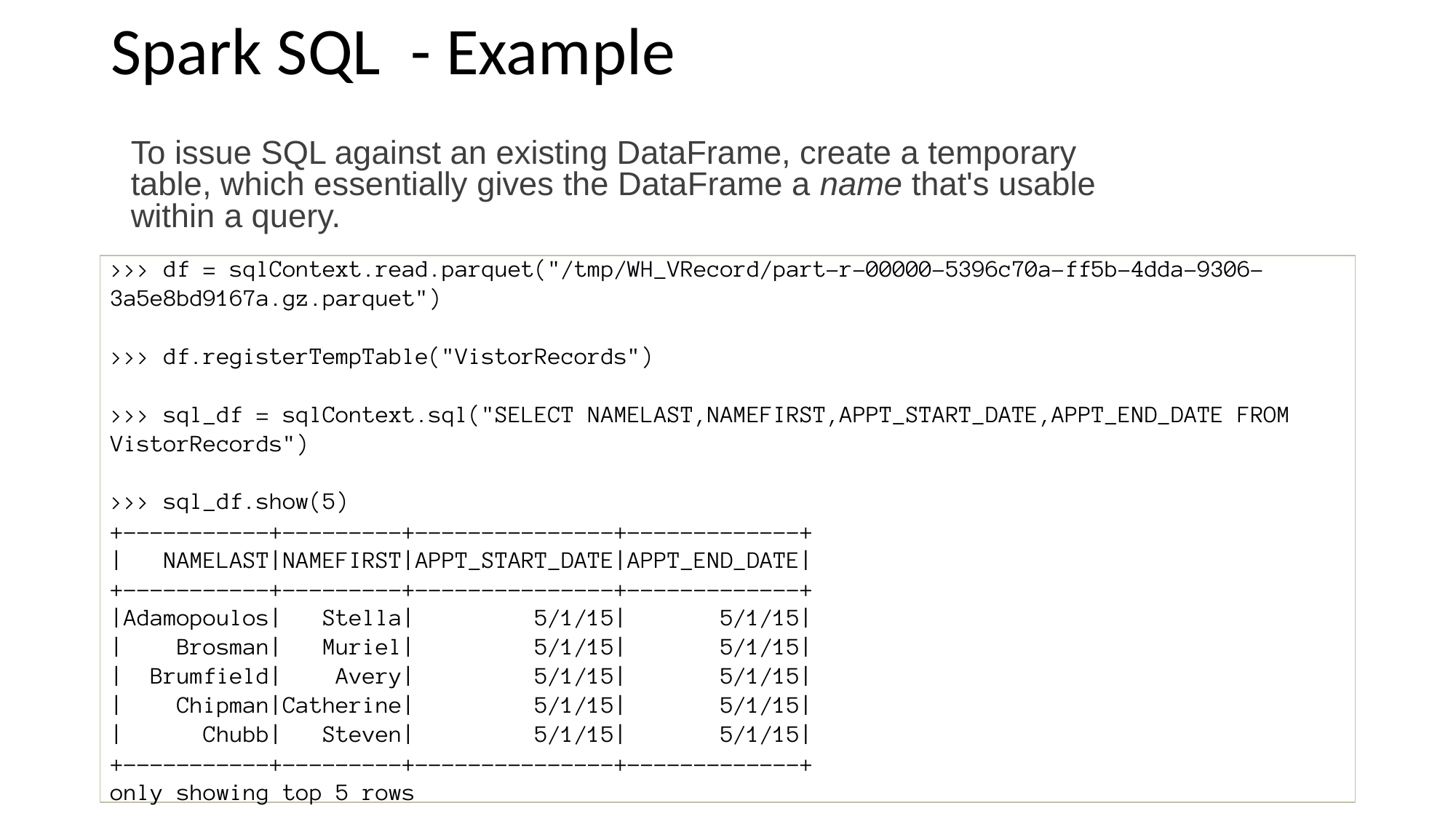

# Spark SQL  - Example
To issue SQL against an existing DataFrame, create a temporary table, which essentially gives the DataFrame a name that's usable within a query.
>>> df = sqlContext.read.parquet("/tmp/WH_VRecord/part-r-00000-5396c70a-ff5b-4dda-9306-3a5e8bd9167a.gz.parquet")

>>> df.registerTempTable("VistorRecords")

>>> sql_df = sqlContext.sql("SELECT NAMELAST,NAMEFIRST,APPT_START_DATE,APPT_END_DATE FROM VistorRecords")

>>> sql_df.show(5)
+-----------+---------+---------------+-------------+
|   NAMELAST|NAMEFIRST|APPT_START_DATE|APPT_END_DATE|
+-----------+---------+---------------+-------------+
|Adamopoulos|   Stella|         5/1/15|       5/1/15|
|    Brosman|   Muriel|         5/1/15|       5/1/15|
|  Brumfield|    Avery|         5/1/15|       5/1/15|
|    Chipman|Catherine|         5/1/15|       5/1/15|
|      Chubb|   Steven|         5/1/15|       5/1/15|
+-----------+---------+---------------+-------------+
only showing top 5 rows